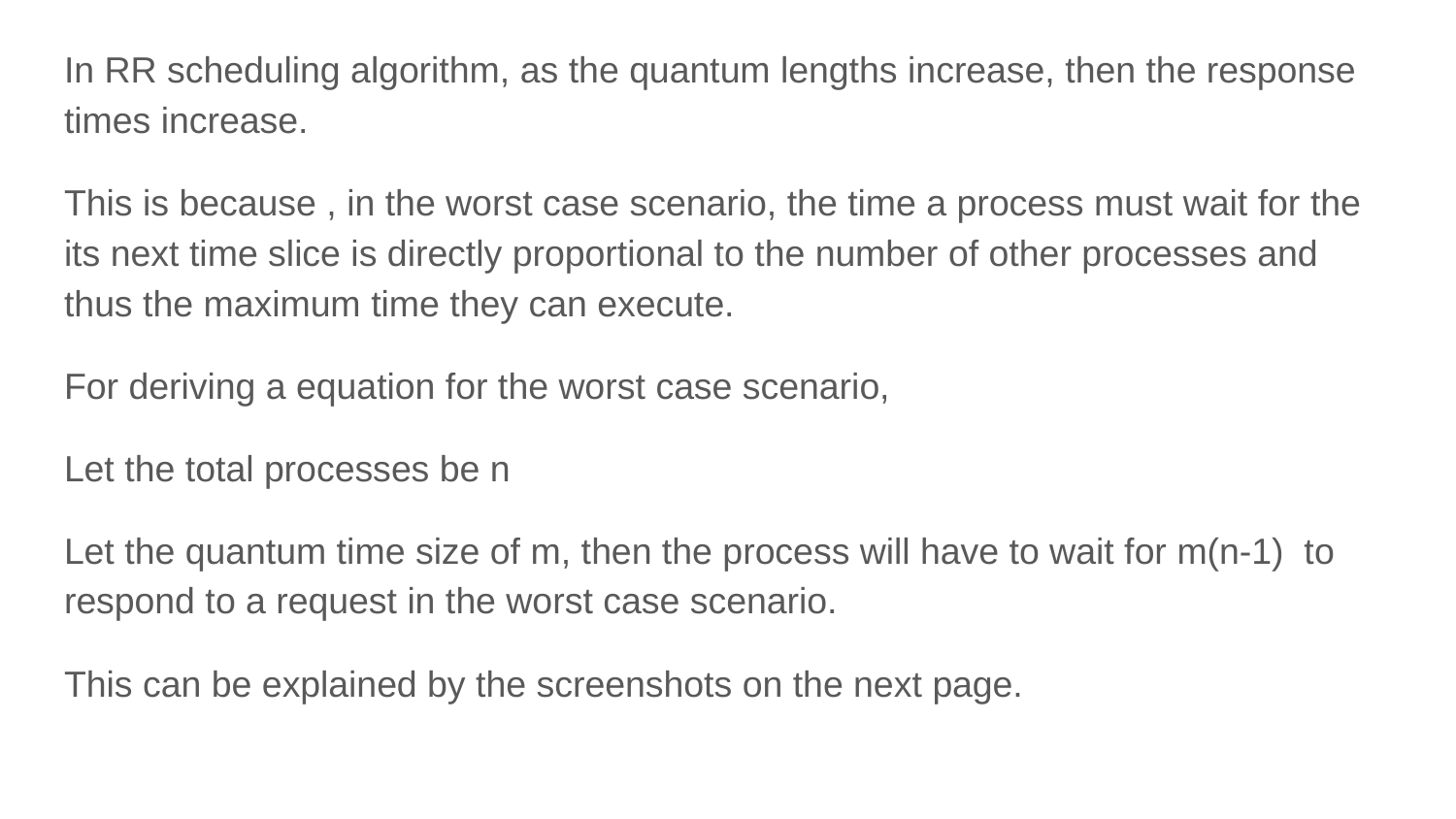

In RR scheduling algorithm, as the quantum lengths increase, then the response times increase.
This is because , in the worst case scenario, the time a process must wait for the its next time slice is directly proportional to the number of other processes and thus the maximum time they can execute.
For deriving a equation for the worst case scenario,
Let the total processes be n
Let the quantum time size of m, then the process will have to wait for m(n-1)  to respond to a request in the worst case scenario.
This can be explained by the screenshots on the next page.